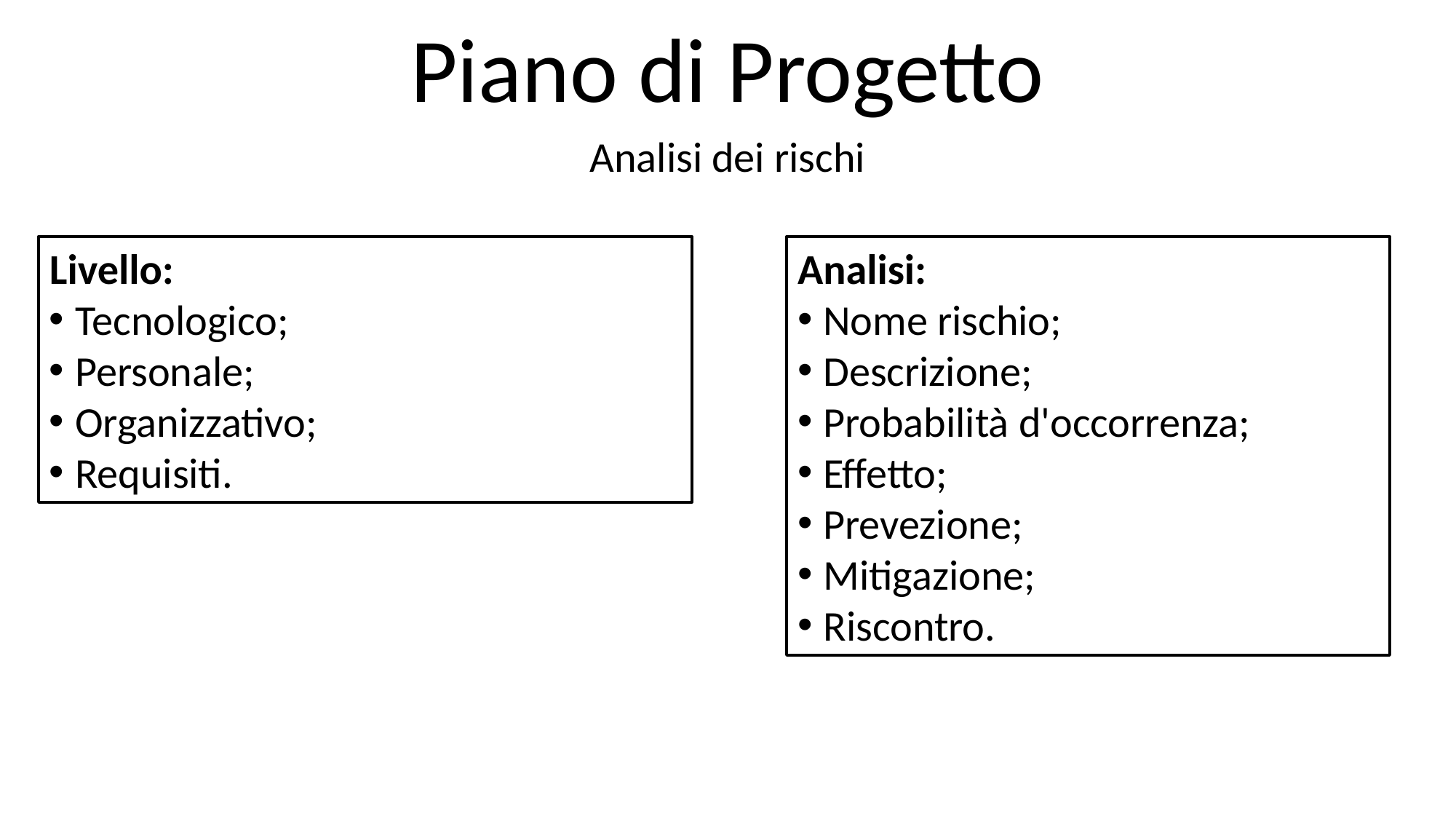

Piano di Progetto
Analisi dei rischi
Livello:
Tecnologico;
Personale;
Organizzativo;
Requisiti.
Analisi:
Nome rischio;
Descrizione;
Probabilità d'occorrenza;
Effetto;
Prevezione;
Mitigazione;
Riscontro.